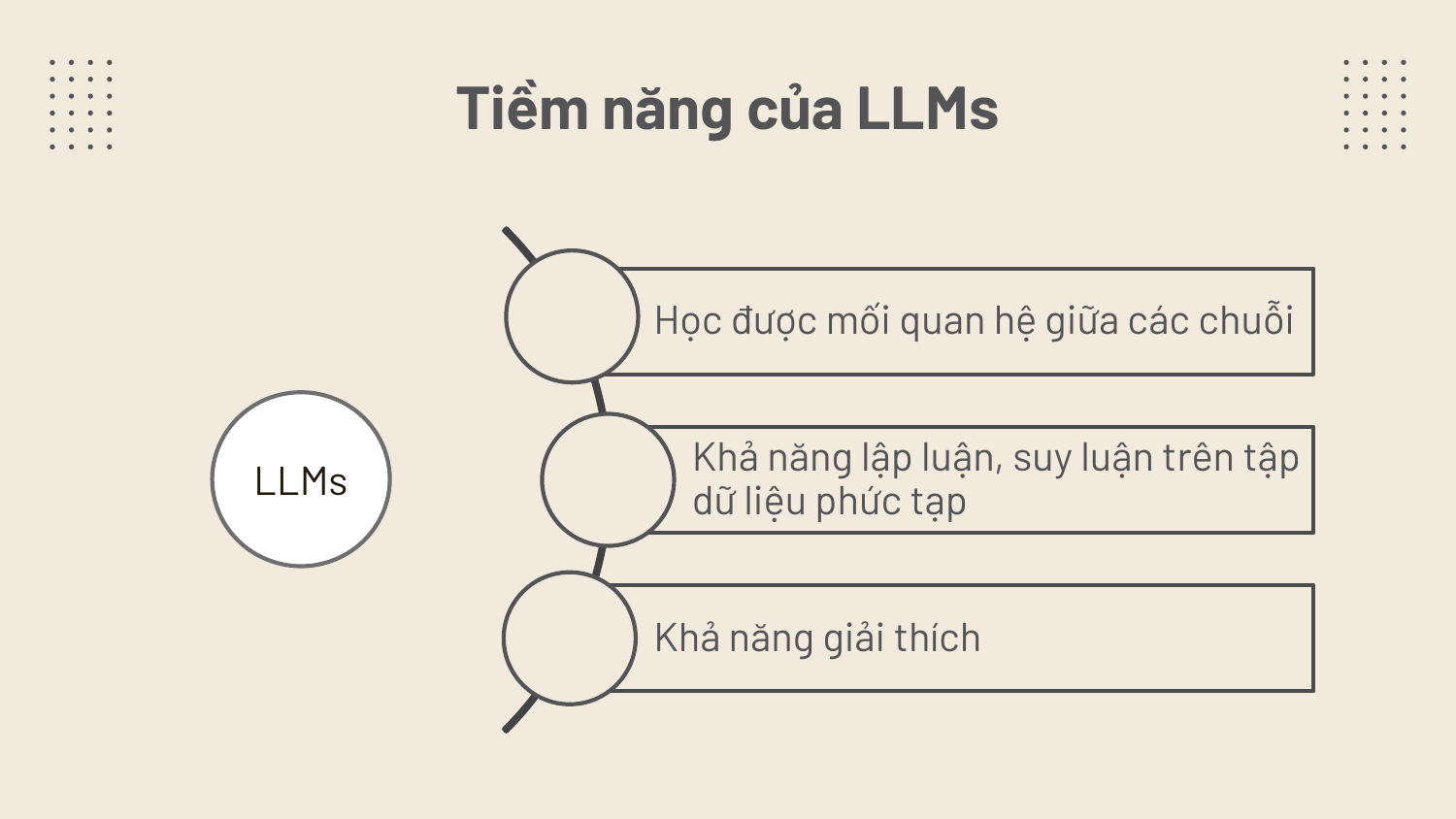

# Tiềm năng của LLMs
Học được mối quan hệ giữa các chuỗi
Khả năng lập luận, suy luận trên tập dữ liệu phức tạp
Khả năng giải thích
LLMs